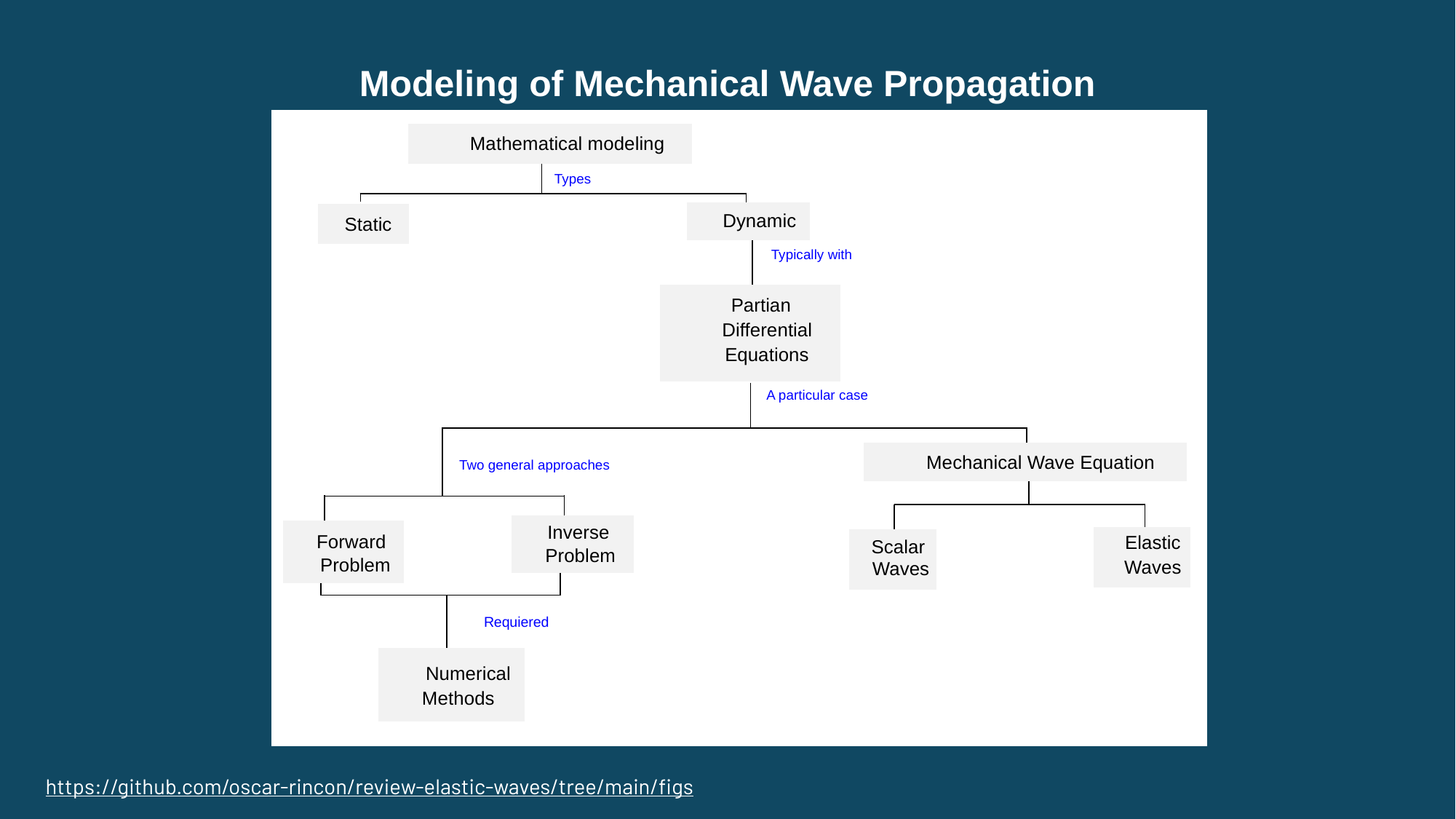

Modeling of Mechanical Wave Propagation

Mathematical modeling

Types

Dynamic

Static

Typically with

Partian
Differential
Equations
A particular case

Mechanical Wave Equation
Two general approaches

Inverse

Forward
Elastic

Scalar

Problem
Problem
Waves
Waves

Requiered

Numerical
Methods
https://github.com/oscar-rincon/review-elastic-waves/tree/main/figs